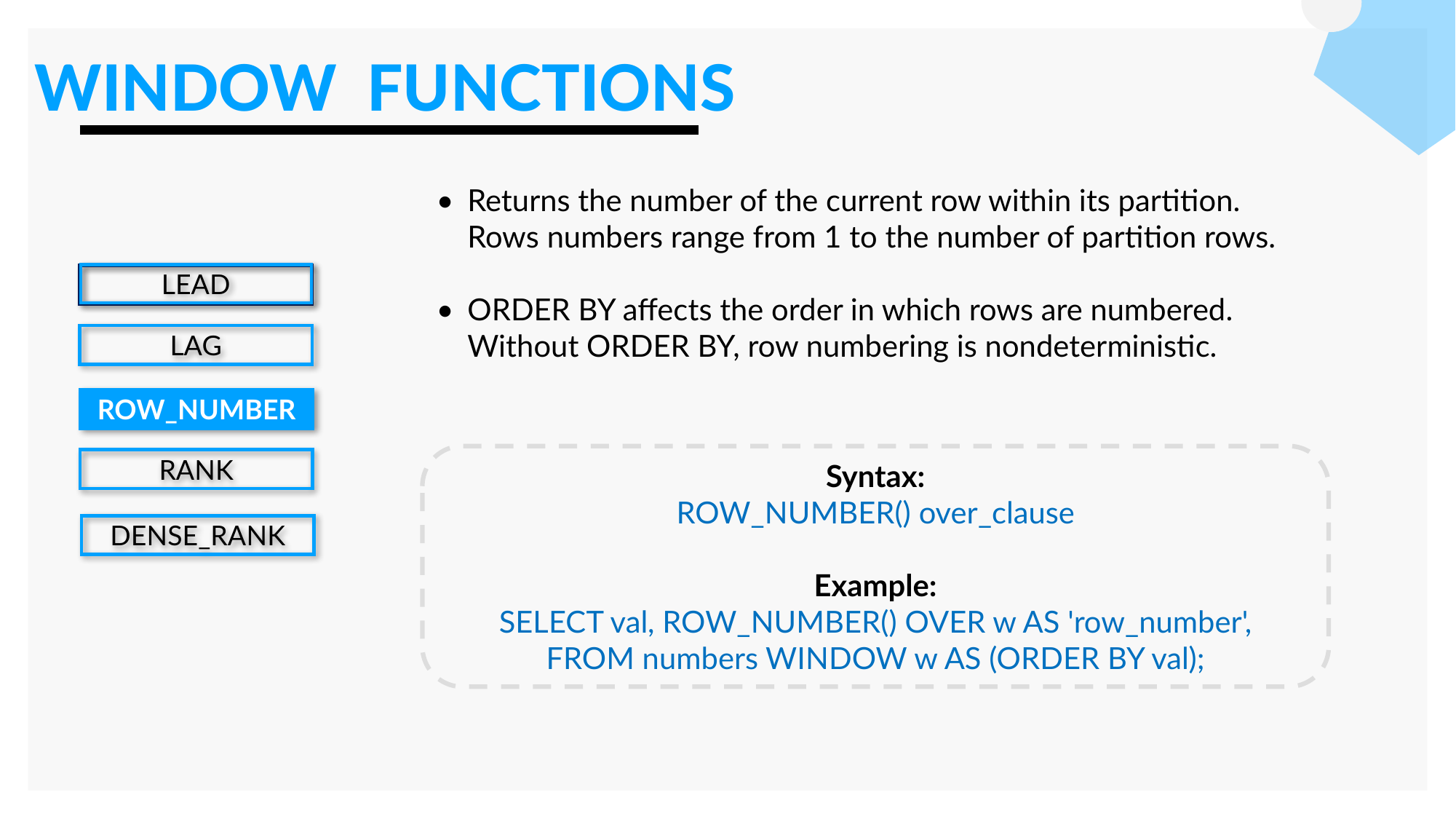

WINDOW  FUNCTIONS
Returns the number of the current row within its partition. Rows numbers range from 1 to the number of partition rows.

ORDER BY affects the order in which rows are numbered. Without ORDER BY, row numbering is nondeterministic.
LEAD

LAG
ROW_NUMBER
RANK
DENSE_RANK

Syntax:
ROW_NUMBER() over_clause

Example:
SELECT val, ROW_NUMBER() OVER w AS 'row_number',
FROM numbers WINDOW w AS (ORDER BY val);